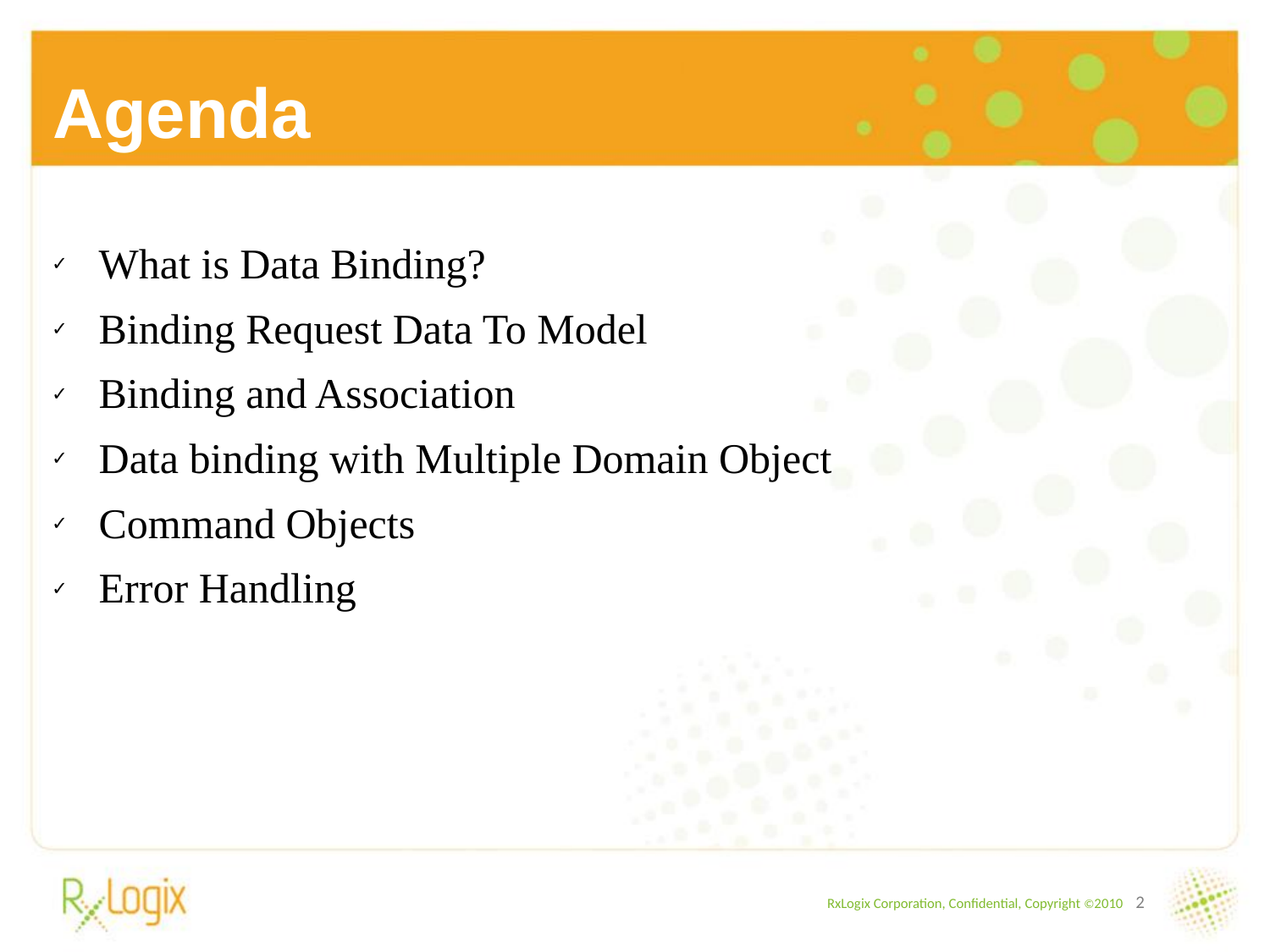

Agenda

What is Data Binding?
Binding Request Data To Model
Binding and Association
Data binding with Multiple Domain Object
Command Objects
Error Handling